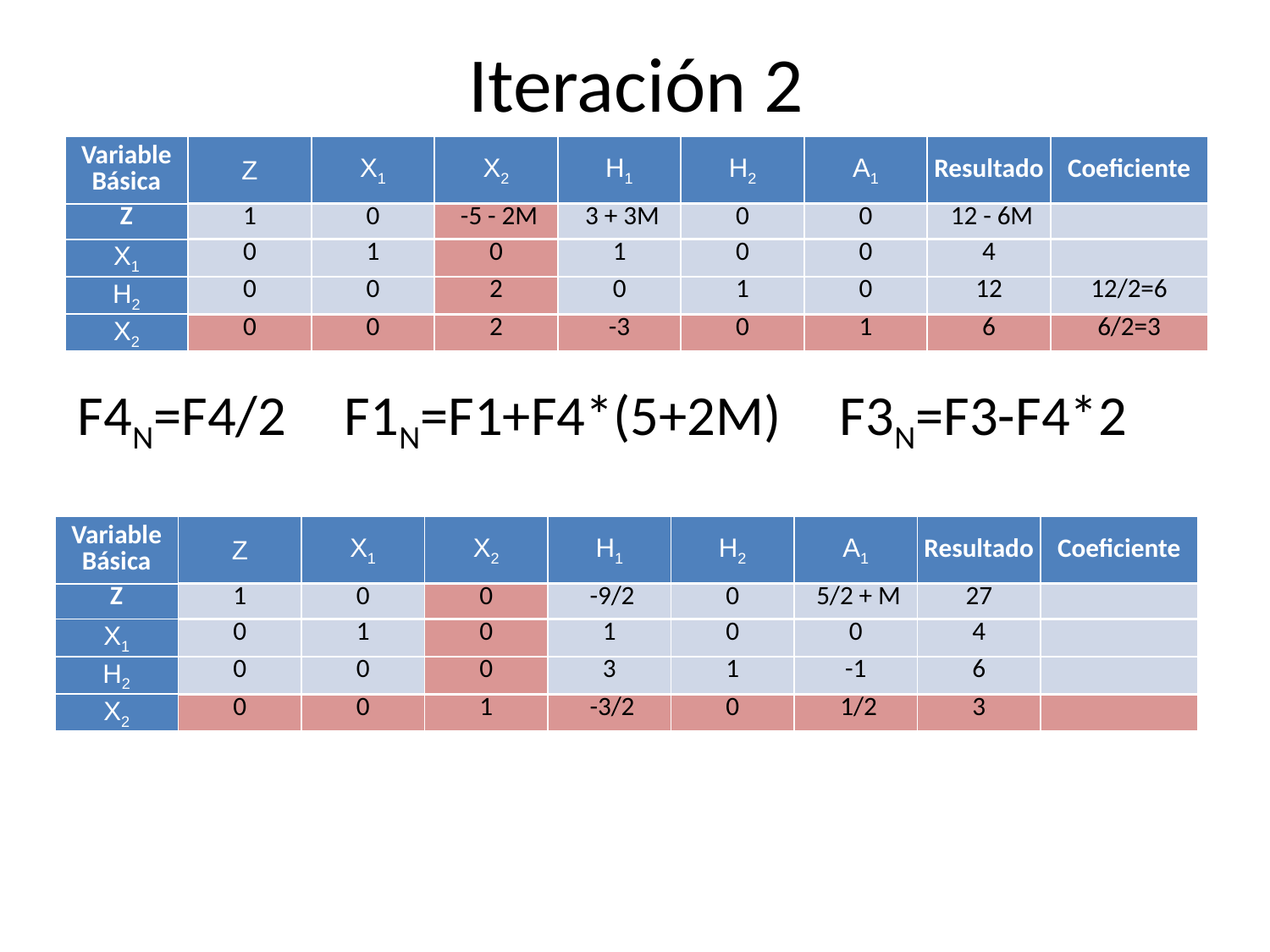

# Iteración 2
| Variable Básica | Z | X1 | X2 | H1 | H2 | A1 | Resultado | Coeficiente |
| --- | --- | --- | --- | --- | --- | --- | --- | --- |
| Z | 1 | 0 | -5 - 2M | 3 + 3M | 0 | 0 | 12 - 6M |  |
| X1 | 0 | 1 | 0 | 1 | 0 | 0 | 4 |  |
| H2 | 0 | 0 | 2 | 0 | 1 | 0 | 12 | 12/2=6 |
| X2 | 0 | 0 | 2 | -3 | 0 | 1 | 6 | 6/2=3 |
F4N=F4/2	 F1N=F1+F4*(5+2M)	F3N=F3-F4*2
| Variable Básica | Z | X1 | X2 | H1 | H2 | A1 | Resultado | Coeficiente |
| --- | --- | --- | --- | --- | --- | --- | --- | --- |
| Z | 1 | 0 | 0 | -9/2 | 0 | 5/2 + M | 27 |  |
| X1 | 0 | 1 | 0 | 1 | 0 | 0 | 4 |  |
| H2 | 0 | 0 | 0 | 3 | 1 | -1 | 6 |  |
| X2 | 0 | 0 | 1 | -3/2 | 0 | 1/2 | 3 |  |